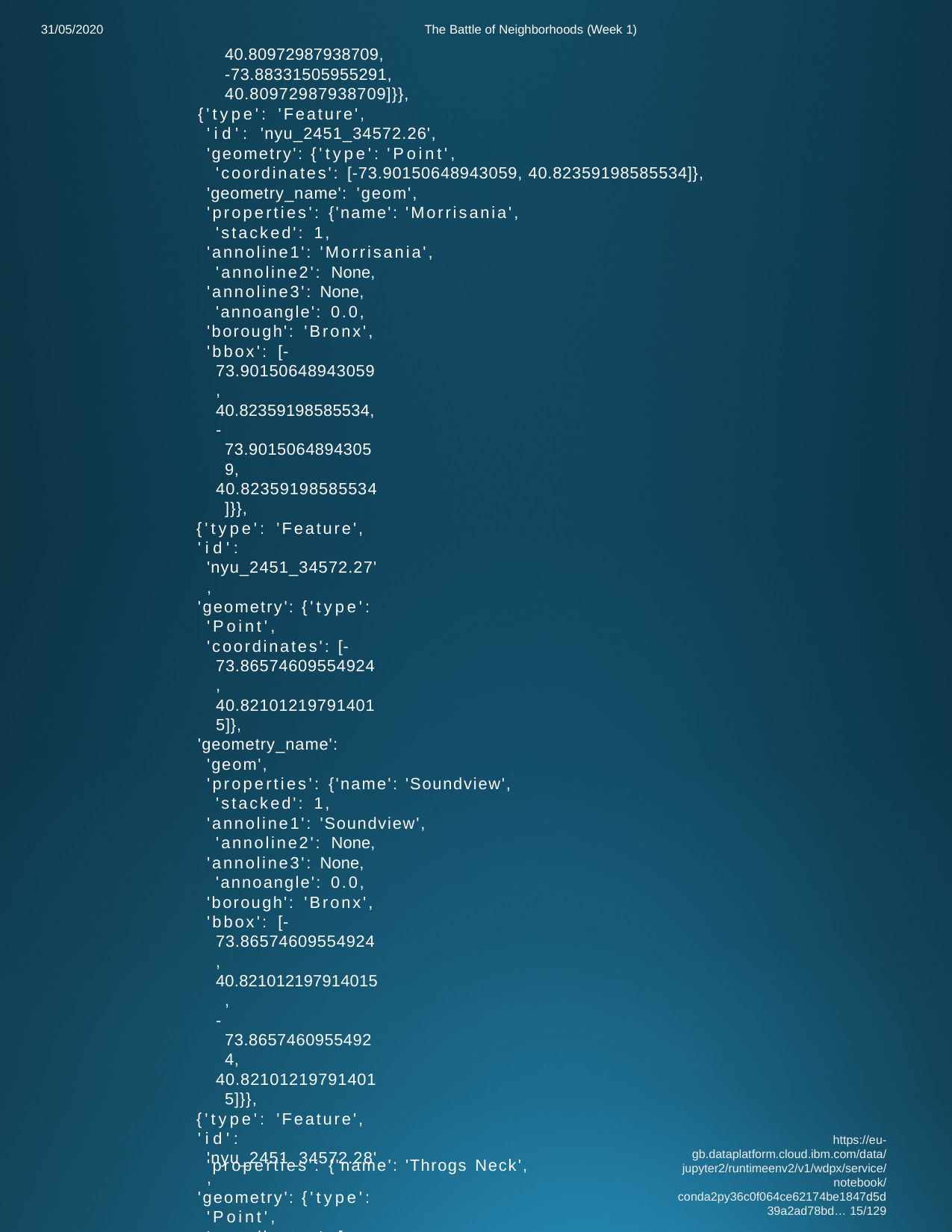

31/05/2020
The Battle of Neighborhoods (Week 1)
40.80972987938709,
-73.88331505955291,
40.80972987938709]}},
{'type': 'Feature',
'id': 'nyu_2451_34572.26',
'geometry': {'type': 'Point',
'coordinates': [-73.90150648943059, 40.82359198585534]},
'geometry_name': 'geom',
'properties': {'name': 'Morrisania',  'stacked': 1,
'annoline1': 'Morrisania',  'annoline2': None,
'annoline3': None,  'annoangle': 0.0,
'borough': 'Bronx',
'bbox': [-73.90150648943059,
40.82359198585534,
-73.90150648943059,
40.82359198585534]}},
{'type': 'Feature',
'id': 'nyu_2451_34572.27',
'geometry': {'type': 'Point',
'coordinates': [-73.86574609554924, 40.821012197914015]},
'geometry_name': 'geom',
'properties': {'name': 'Soundview',  'stacked': 1,
'annoline1': 'Soundview',  'annoline2': None,
'annoline3': None,  'annoangle': 0.0,
'borough': 'Bronx',
'bbox': [-73.86574609554924,
40.821012197914015,
-73.86574609554924,
40.821012197914015]}},
{'type': 'Feature',
'id': 'nyu_2451_34572.28',
'geometry': {'type': 'Point',
'coordinates': [-73.85414416189266, 40.80655112003589]},
'geometry_name': 'geom',
'properties': {'name': 'Clason Point',  'stacked': 2,
'annoline1': 'Clason',  'annoline2': 'Point',  'annoline3': None,
'annoangle': 0.0,
'borough': 'Bronx',
'bbox': [-73.85414416189266,
40.80655112003589,
-73.85414416189266,
40.80655112003589]}},
{'type': 'Feature',
'id': 'nyu_2451_34572.29',
'geometry': {'type': 'Point',
'coordinates': [-73.81635002158441, 40.81510925804005]},
'geometry_name': 'geom',
https://eu-gb.dataplatform.cloud.ibm.com/data/jupyter2/runtimeenv2/v1/wdpx/service/notebook/conda2py36c0f064ce62174be1847d5d39a2ad78bd… 15/129
'properties': {'name': 'Throgs Neck',